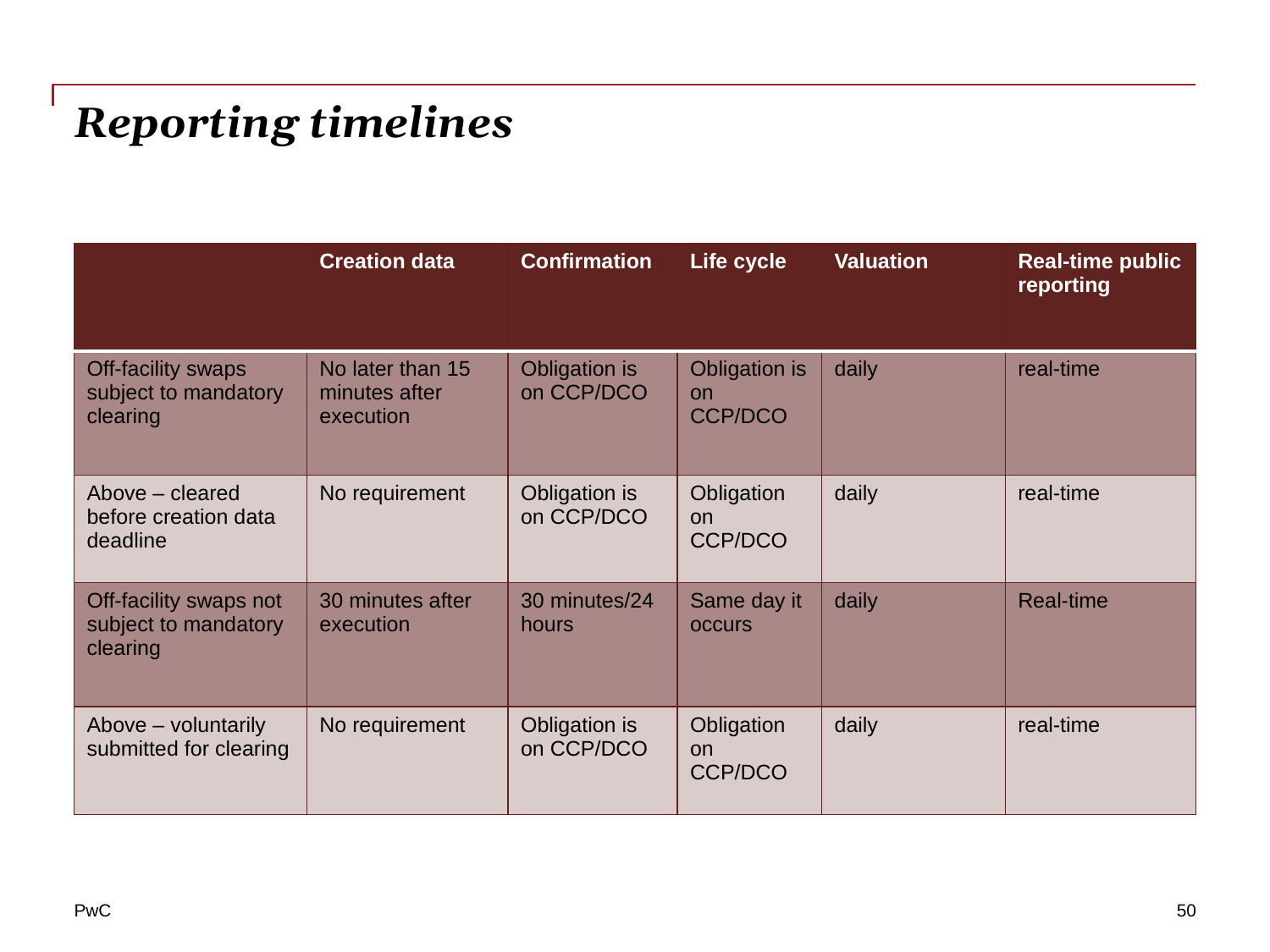

# Reporting timelines
|  | Creation data | Confirmation | Life cycle | Valuation | Real-time public reporting |
| --- | --- | --- | --- | --- | --- |
| Off-facility swaps subject to mandatory clearing | No later than 15 minutes after execution | Obligation is on CCP/DCO | Obligation is on CCP/DCO | daily | real-time |
| Above – cleared before creation data deadline | No requirement | Obligation is on CCP/DCO | Obligation on CCP/DCO | daily | real-time |
| Off-facility swaps not subject to mandatory clearing | 30 minutes after execution | 30 minutes/24 hours | Same day it occurs | daily | Real-time |
| Above – voluntarily submitted for clearing | No requirement | Obligation is on CCP/DCO | Obligation on CCP/DCO | daily | real-time |

50